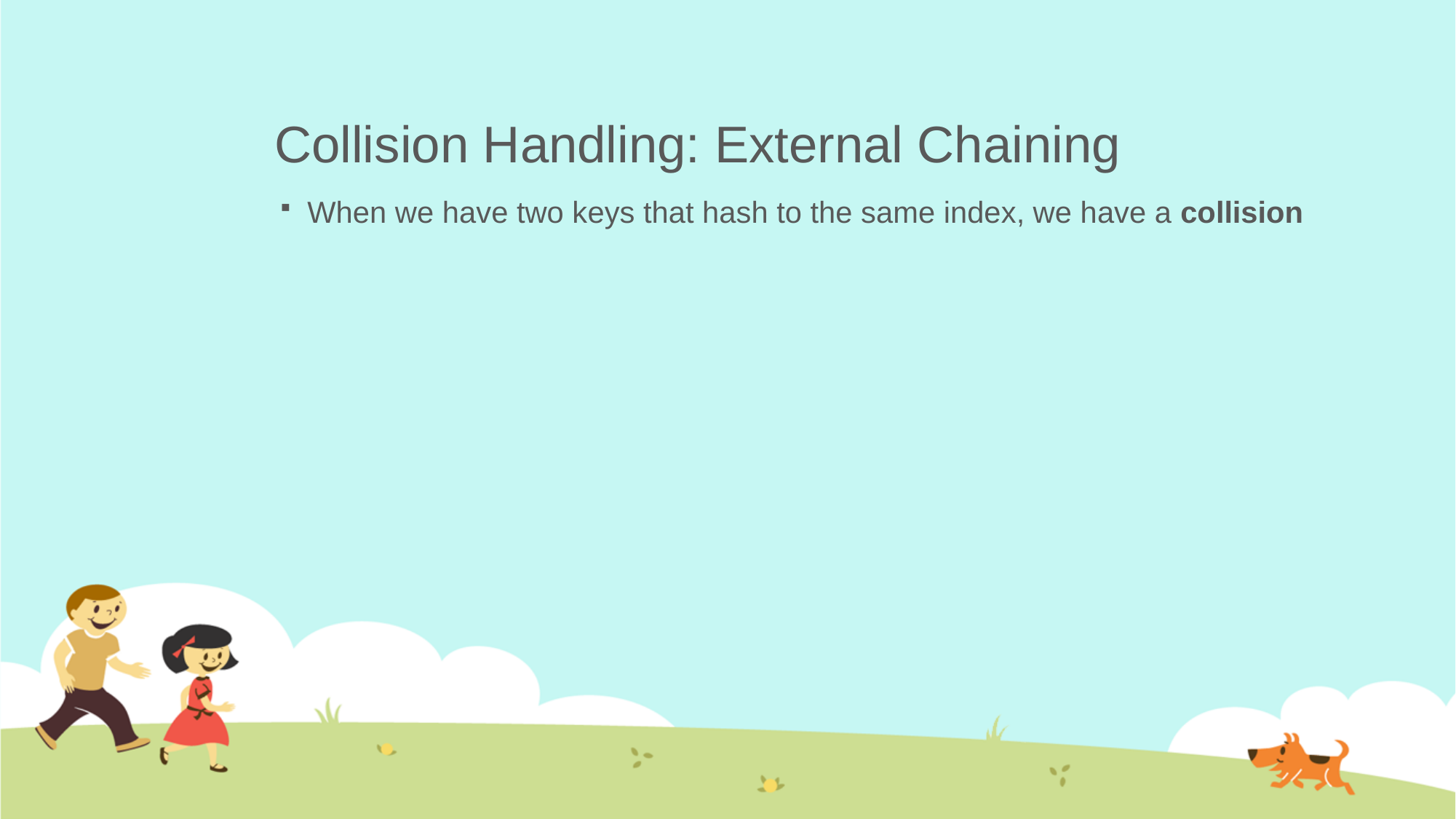

# Collision Handling: External Chaining
When we have two keys that hash to the same index, we have a collision